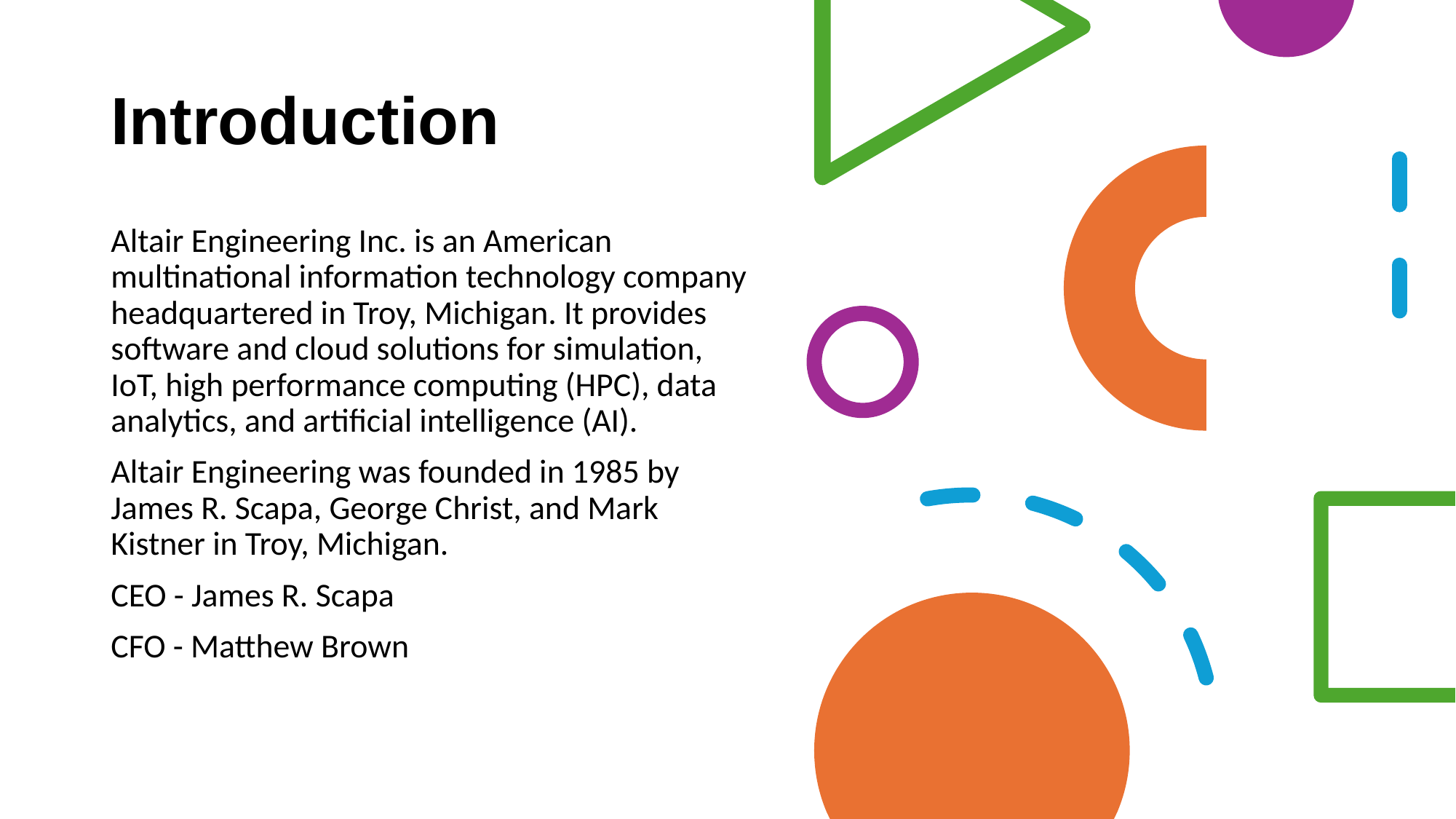

# Introduction

Altair Engineering Inc. is an American multinational information technology company headquartered in Troy, Michigan. It provides software and cloud solutions for simulation, IoT, high performance computing (HPC), data analytics, and artificial intelligence (AI).
Altair Engineering was founded in 1985 by James R. Scapa, George Christ, and Mark Kistner in Troy, Michigan.
CEO - James R. Scapa
CFO - Matthew Brown